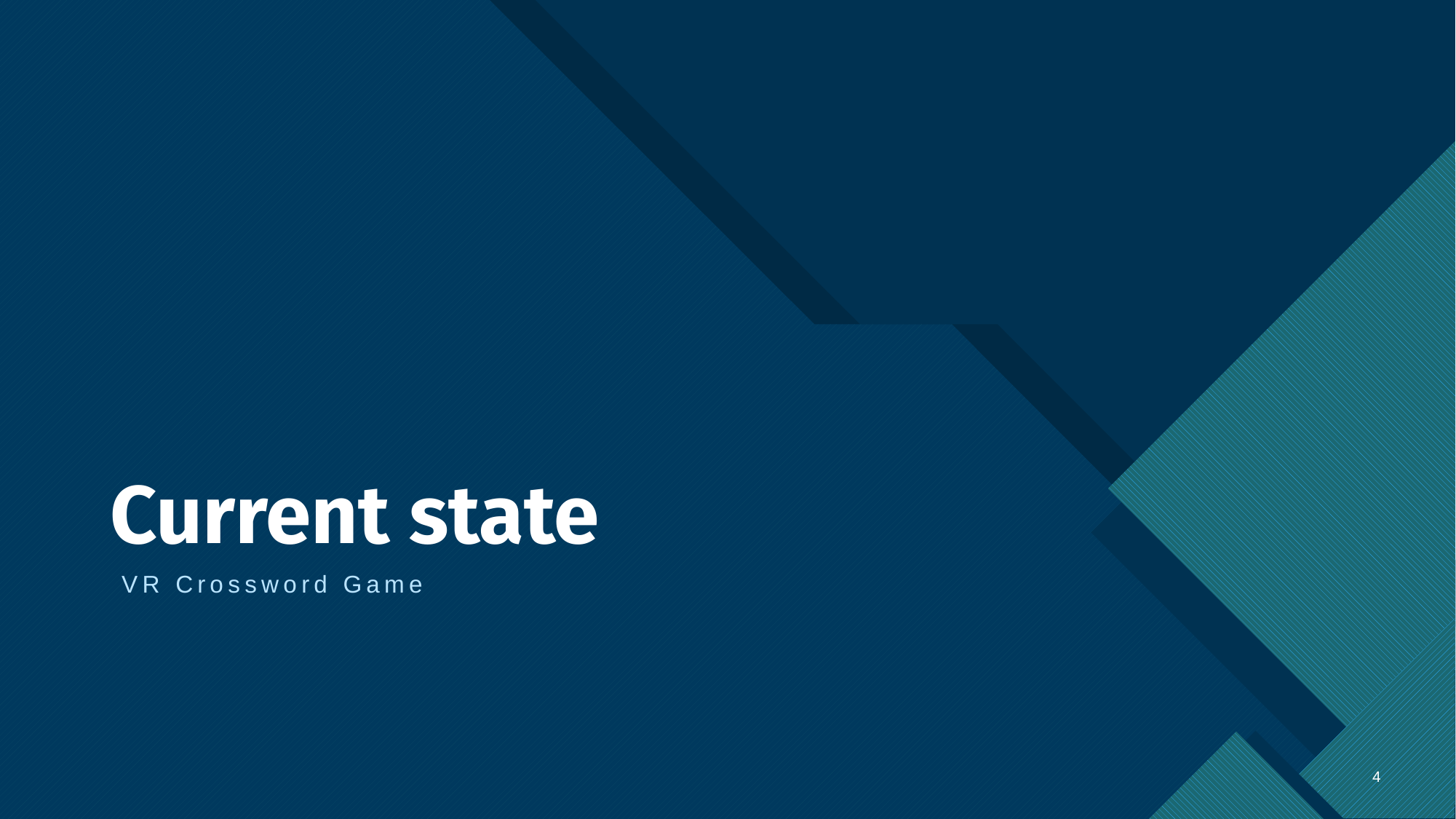

# Current state
VR Crossword Game
4